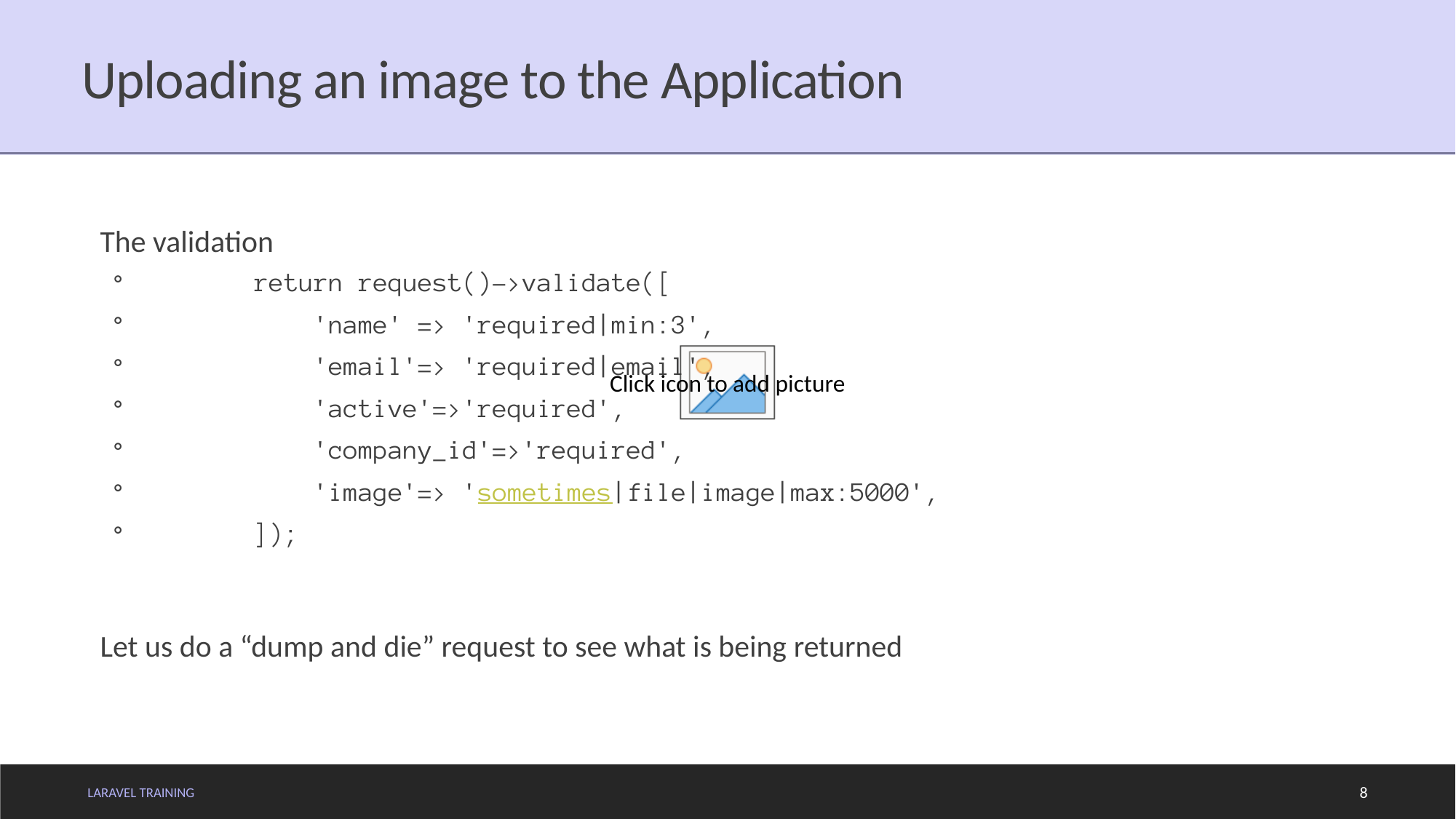

# Uploading an image to the Application
The validation
        return request()->validate([
            'name' => 'required|min:3',
            'email'=> 'required|email',
            'active'=>'required',
            'company_id'=>'required',
            'image'=> 'sometimes|file|image|max:5000',
        ]);

Let us do a “dump and die” request to see what is being returned
LARAVEL TRAINING
8